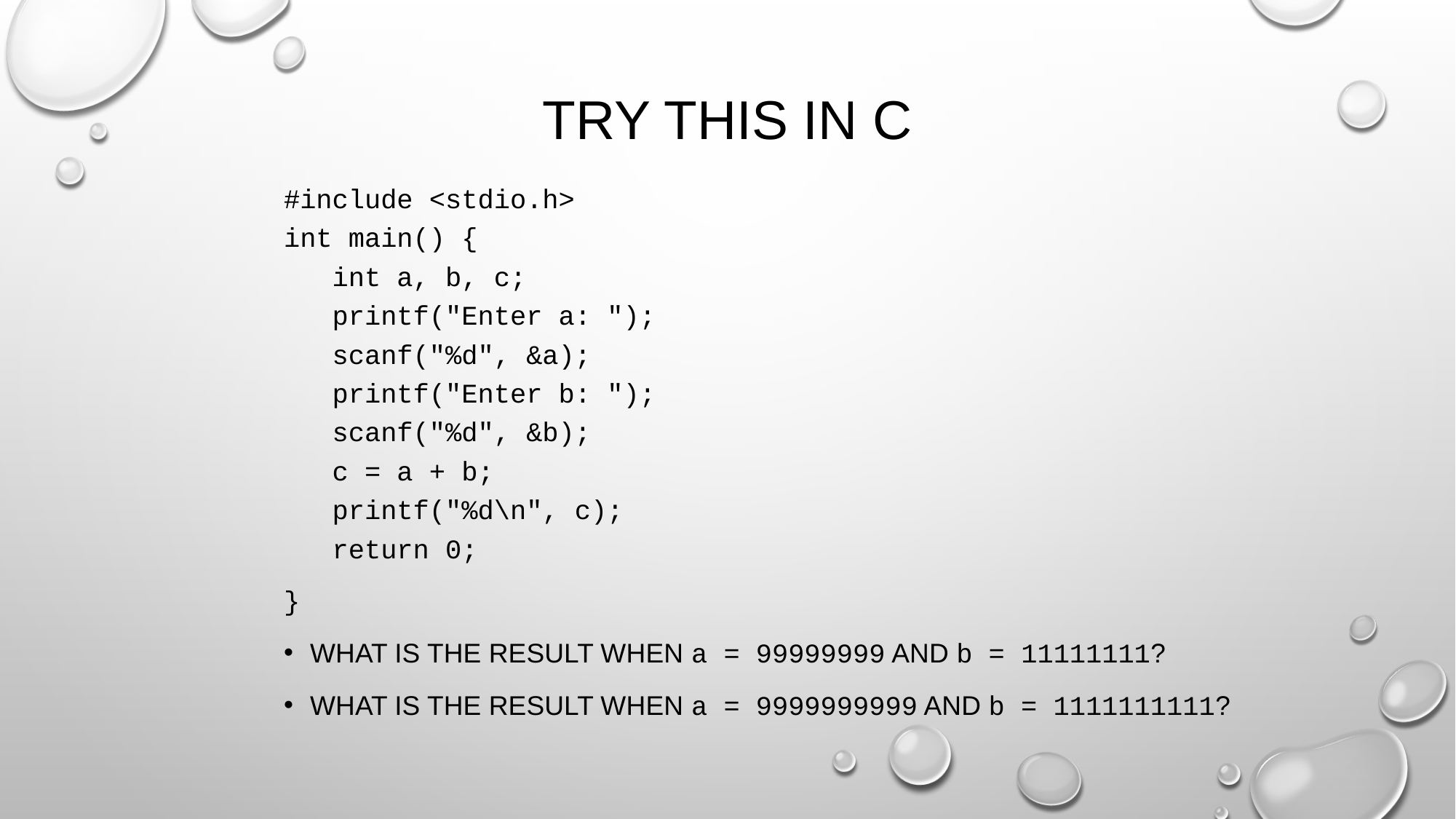

# Try this in C
#include <stdio.h>
int main() {
   int a, b, c;
   printf("Enter a: ");
   scanf("%d", &a);
   printf("Enter b: ");
   scanf("%d", &b);
   c = a + b;
   printf("%d\n", c);
   return 0;
}
What is the result when a = 99999999 and b = 11111111?
What is the result when a = 9999999999 and b = 1111111111?